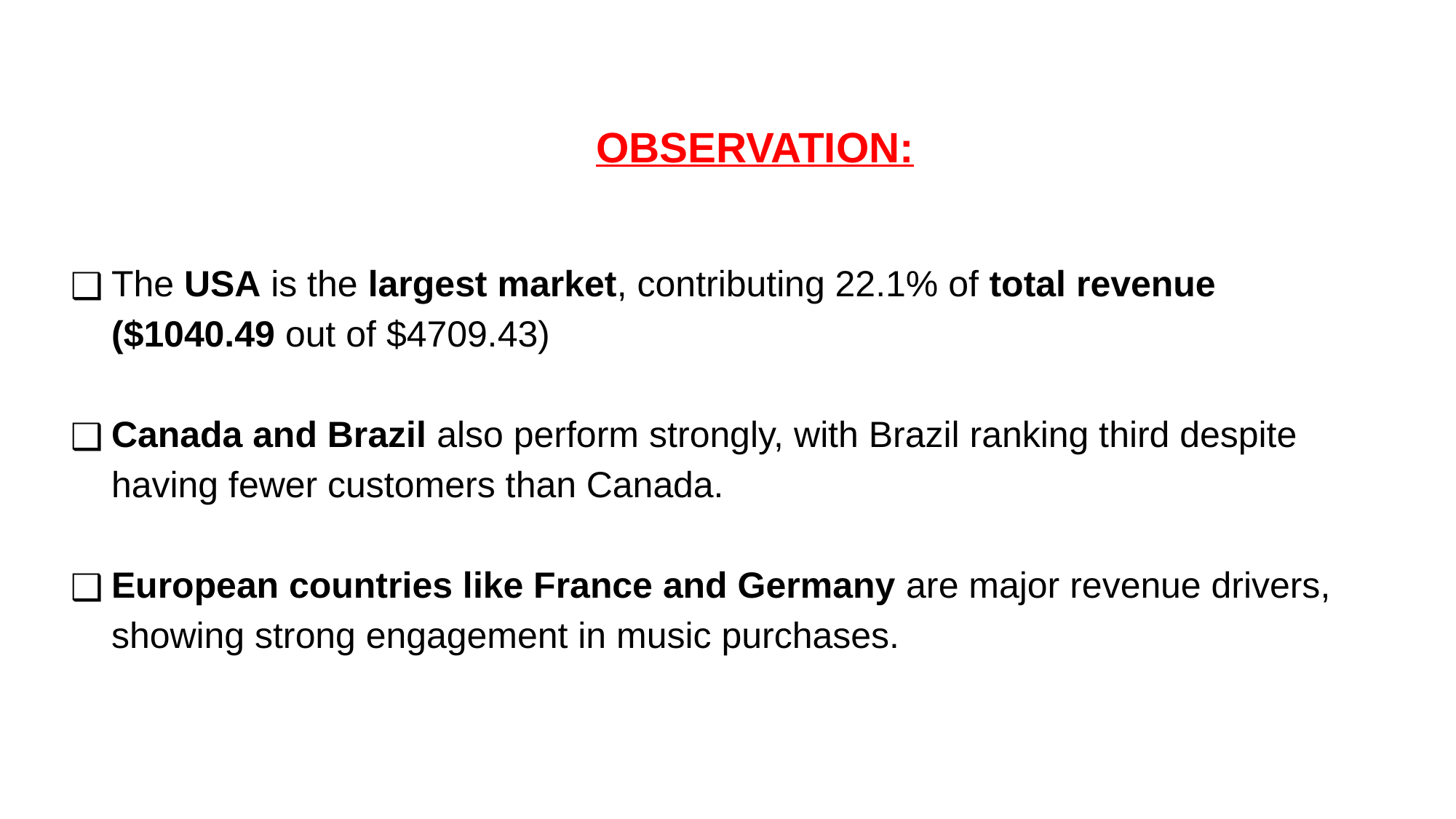

OBSERVATION:

The USA is the largest market, contributing 22.1% of total revenue ($1040.49 out of $4709.43)

Canada and Brazil also perform strongly, with Brazil ranking third despite having fewer customers than Canada.

European countries like France and Germany are major revenue drivers, showing strong engagement in music purchases.